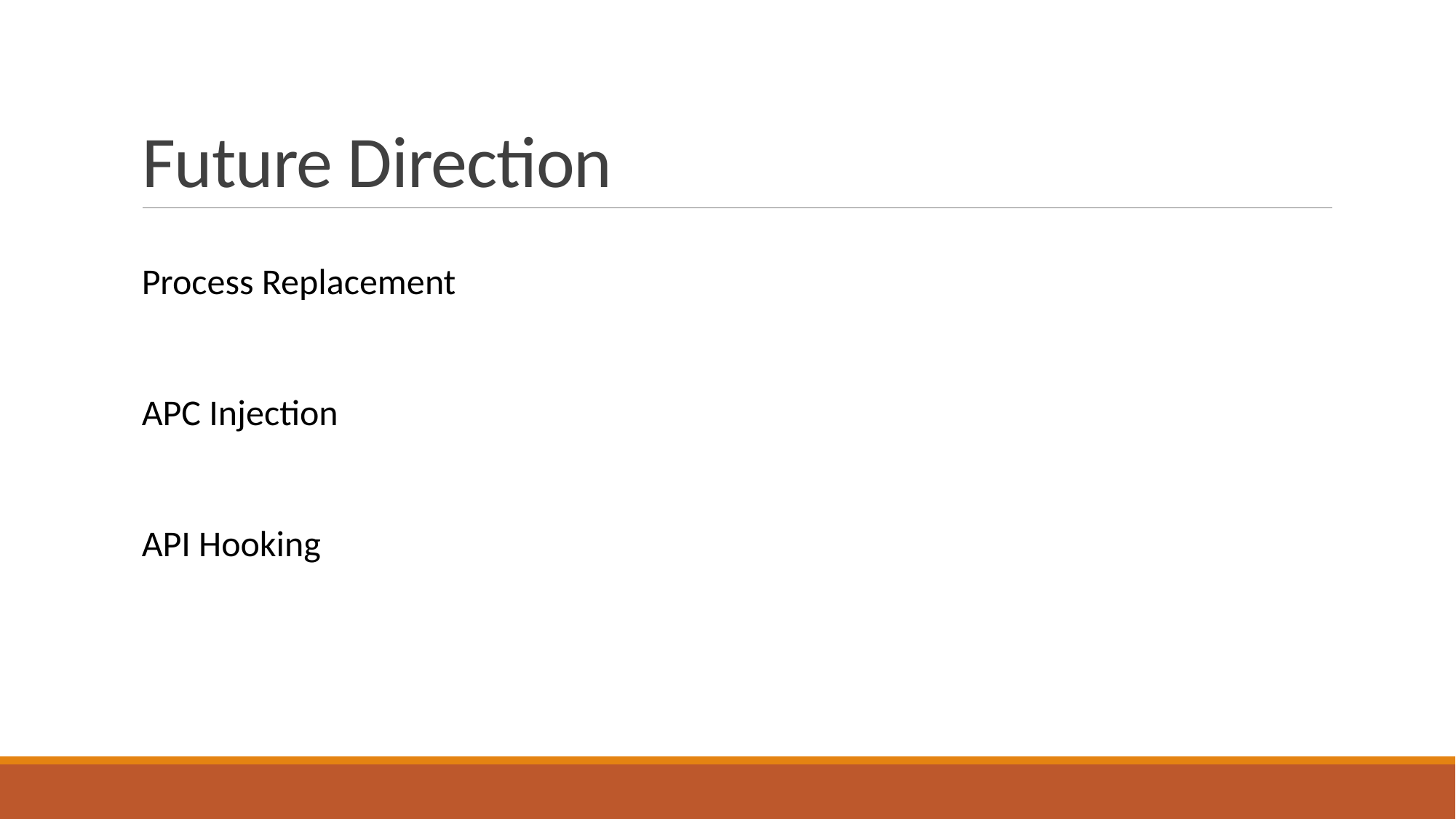

# Future Direction

Process Replacement

APC Injection

API Hooking